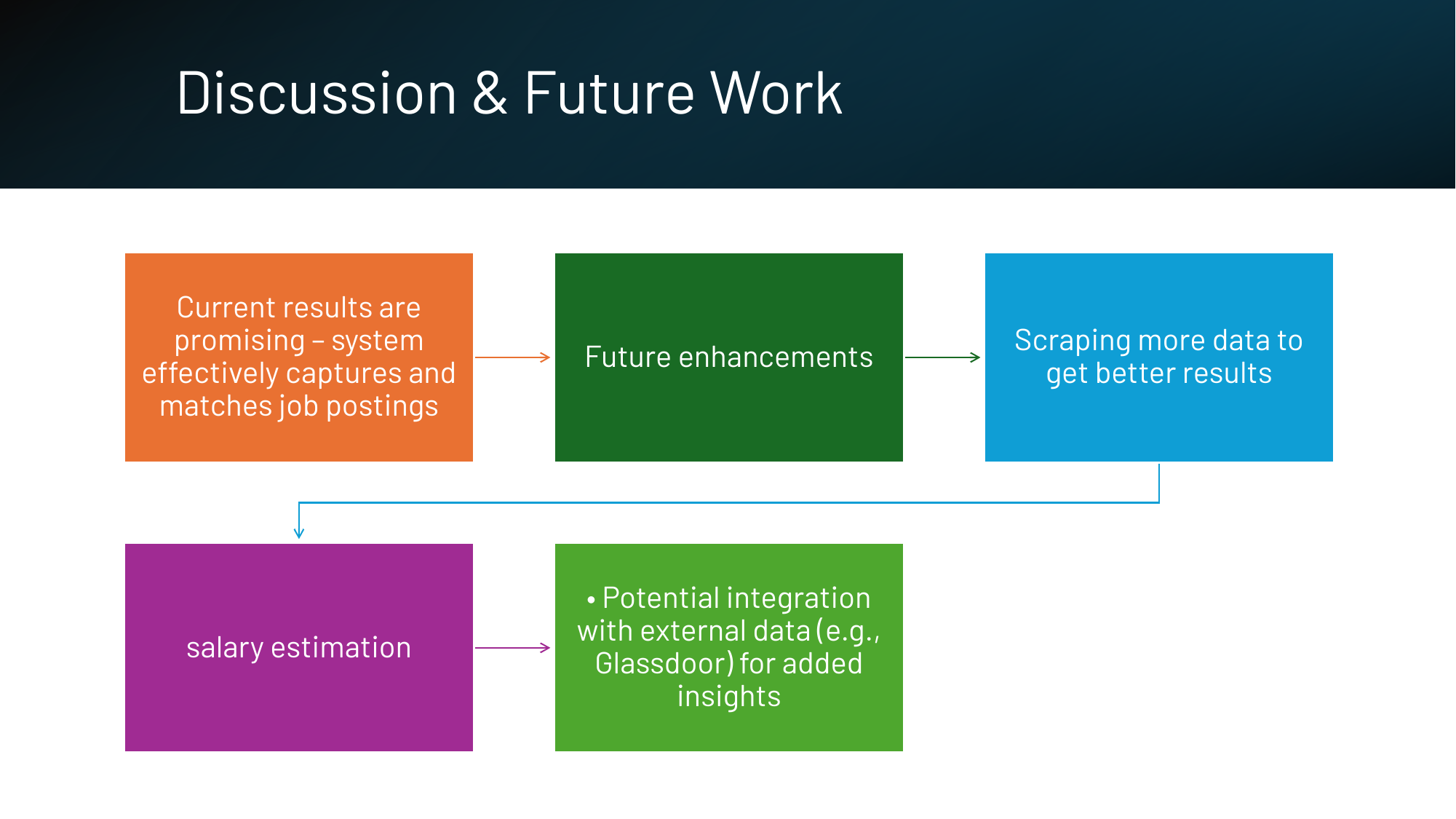

# Discussion & Future Work

Current results are promising – system effectively captures and matches job postings

Future enhancements

Scraping more data to get better results

salary estimation
• Potential integration with external data (e.g., Glassdoor) for added insights